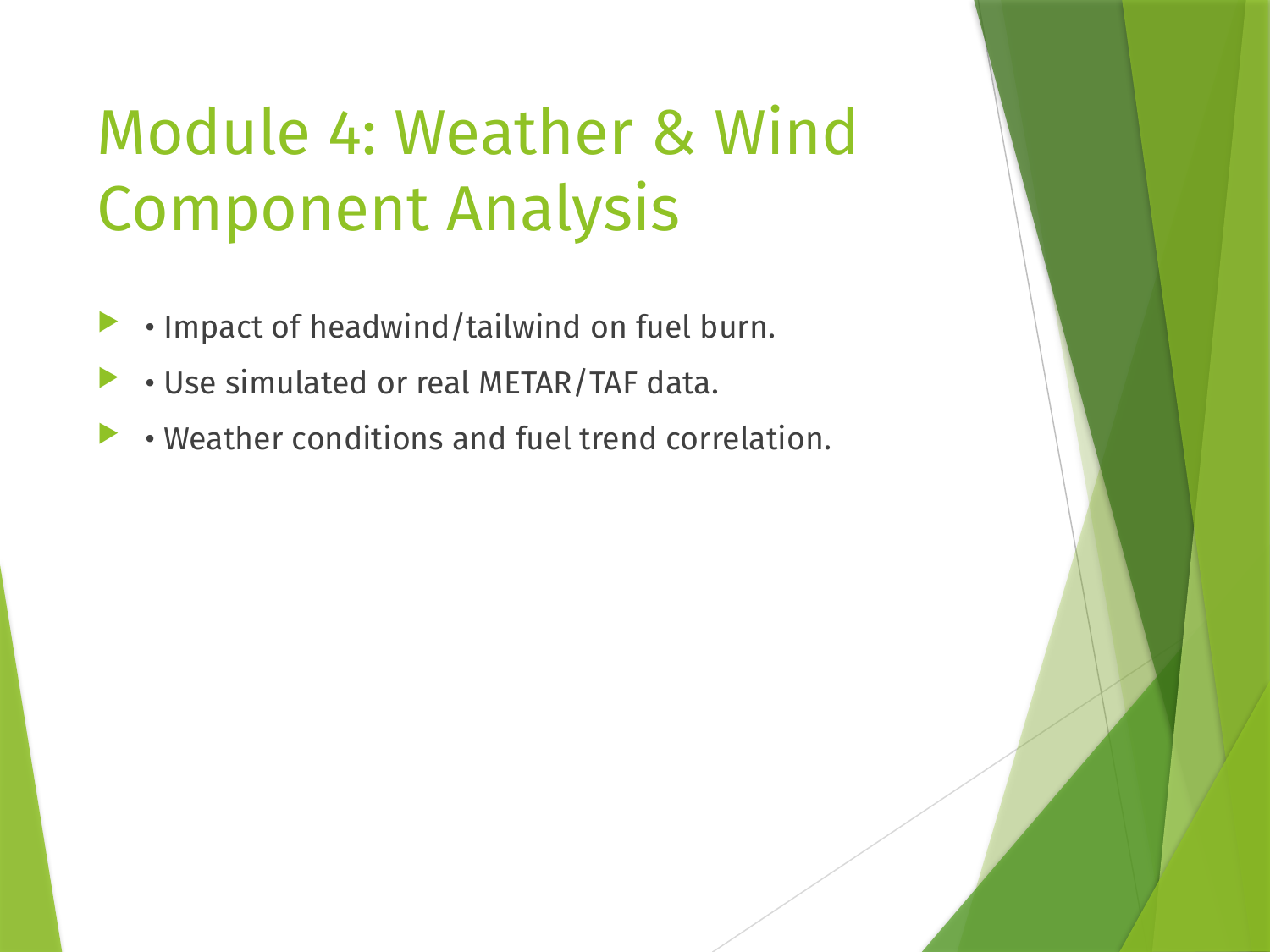

# Module 4: Weather & Wind Component Analysis
• Impact of headwind/tailwind on fuel burn.
• Use simulated or real METAR/TAF data.
• Weather conditions and fuel trend correlation.